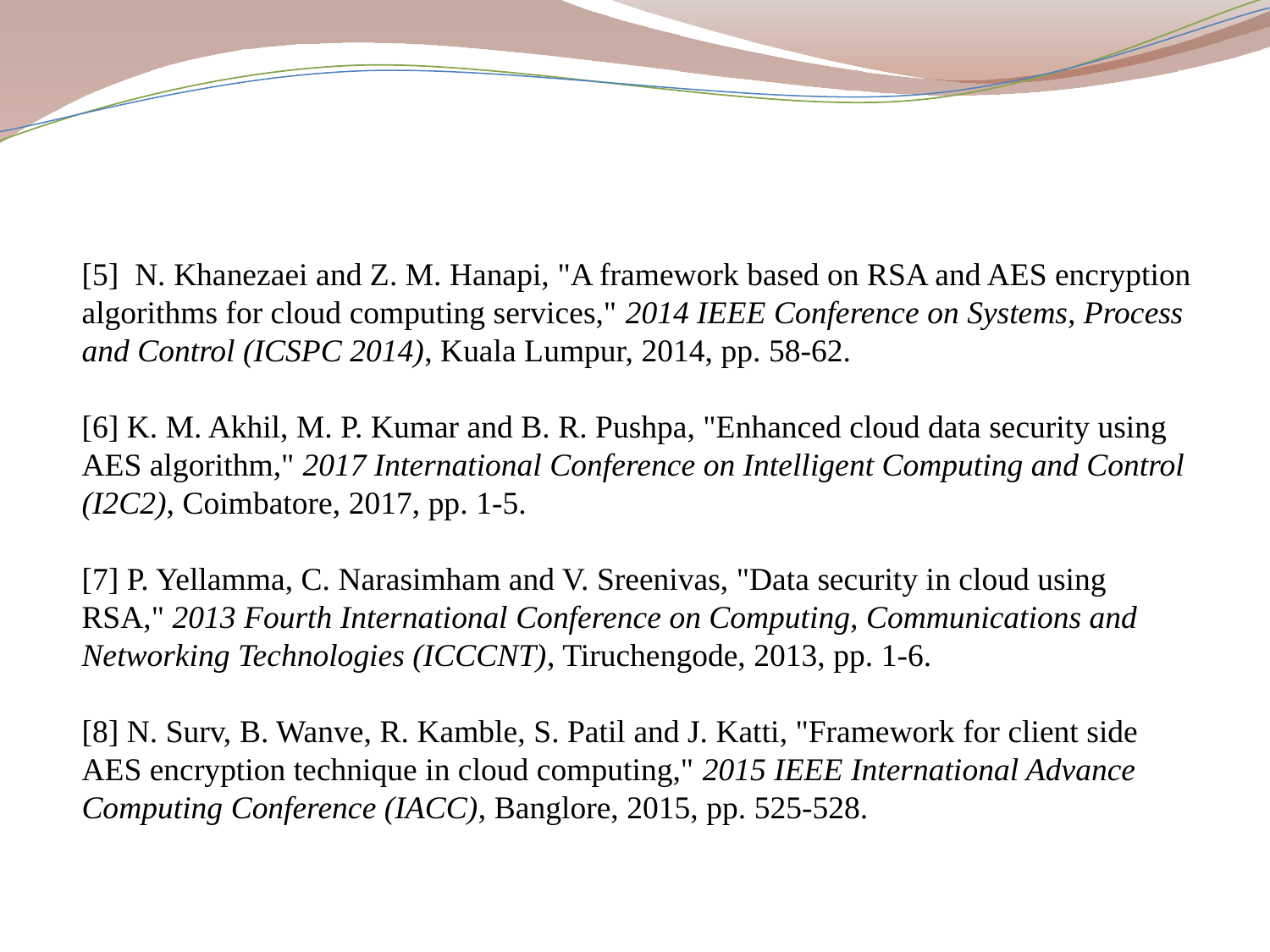

[5]  N. Khanezaei and Z. M. Hanapi, "A framework based on RSA and AES encryption algorithms for cloud computing services," 2014 IEEE Conference on Systems, Process and Control (ICSPC 2014), Kuala Lumpur, 2014, pp. 58-62.

[6] K. M. Akhil, M. P. Kumar and B. R. Pushpa, "Enhanced cloud data security using AES algorithm," 2017 International Conference on Intelligent Computing and Control (I2C2), Coimbatore, 2017, pp. 1-5.

[7] P. Yellamma, C. Narasimham and V. Sreenivas, "Data security in cloud using RSA," 2013 Fourth International Conference on Computing, Communications and Networking Technologies (ICCCNT), Tiruchengode, 2013, pp. 1-6.

[8] N. Surv, B. Wanve, R. Kamble, S. Patil and J. Katti, "Framework for client side AES encryption technique in cloud computing," 2015 IEEE International Advance Computing Conference (IACC), Banglore, 2015, pp. 525-528.